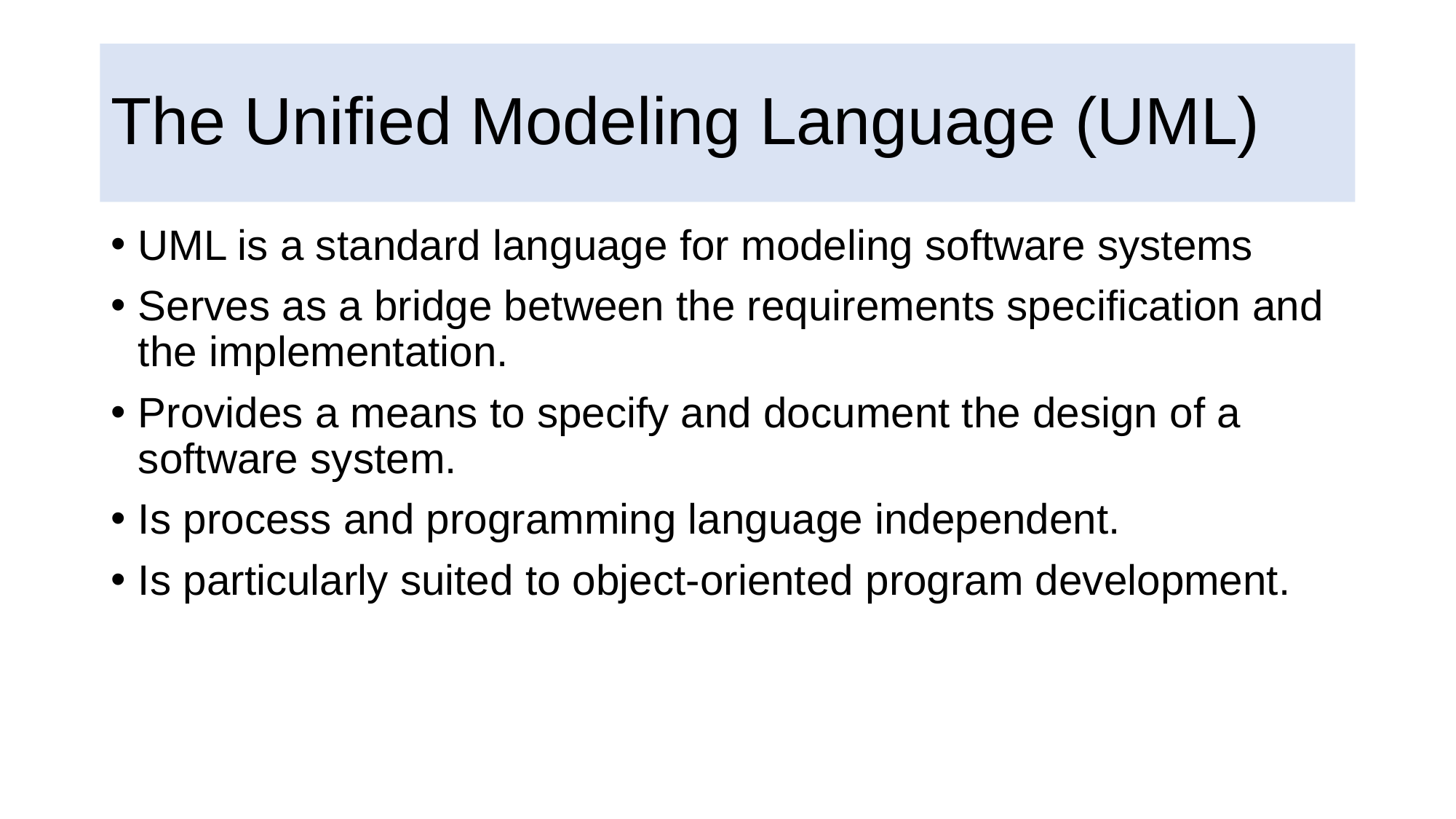

# The Unified Modeling Language (UML)
UML is a standard language for modeling software systems
Serves as a bridge between the requirements specification and the implementation.
Provides a means to specify and document the design of a software system.
Is process and programming language independent.
Is particularly suited to object-oriented program development.